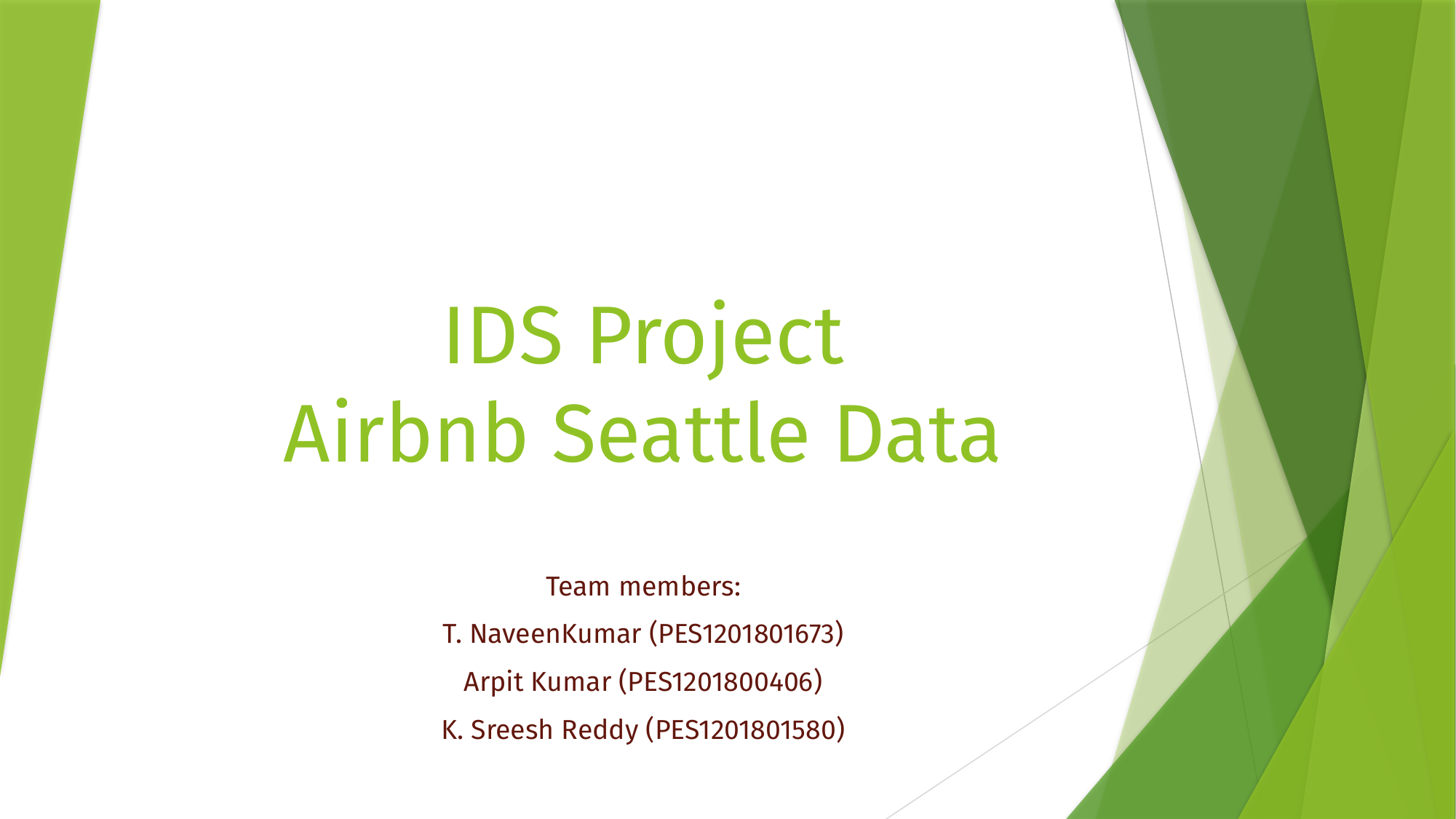

# IDS Project Airbnb Seattle Data
Team members:
T. NaveenKumar (PES1201801673)
Arpit Kumar (PES1201800406)
K. Sreesh Reddy (PES1201801580)